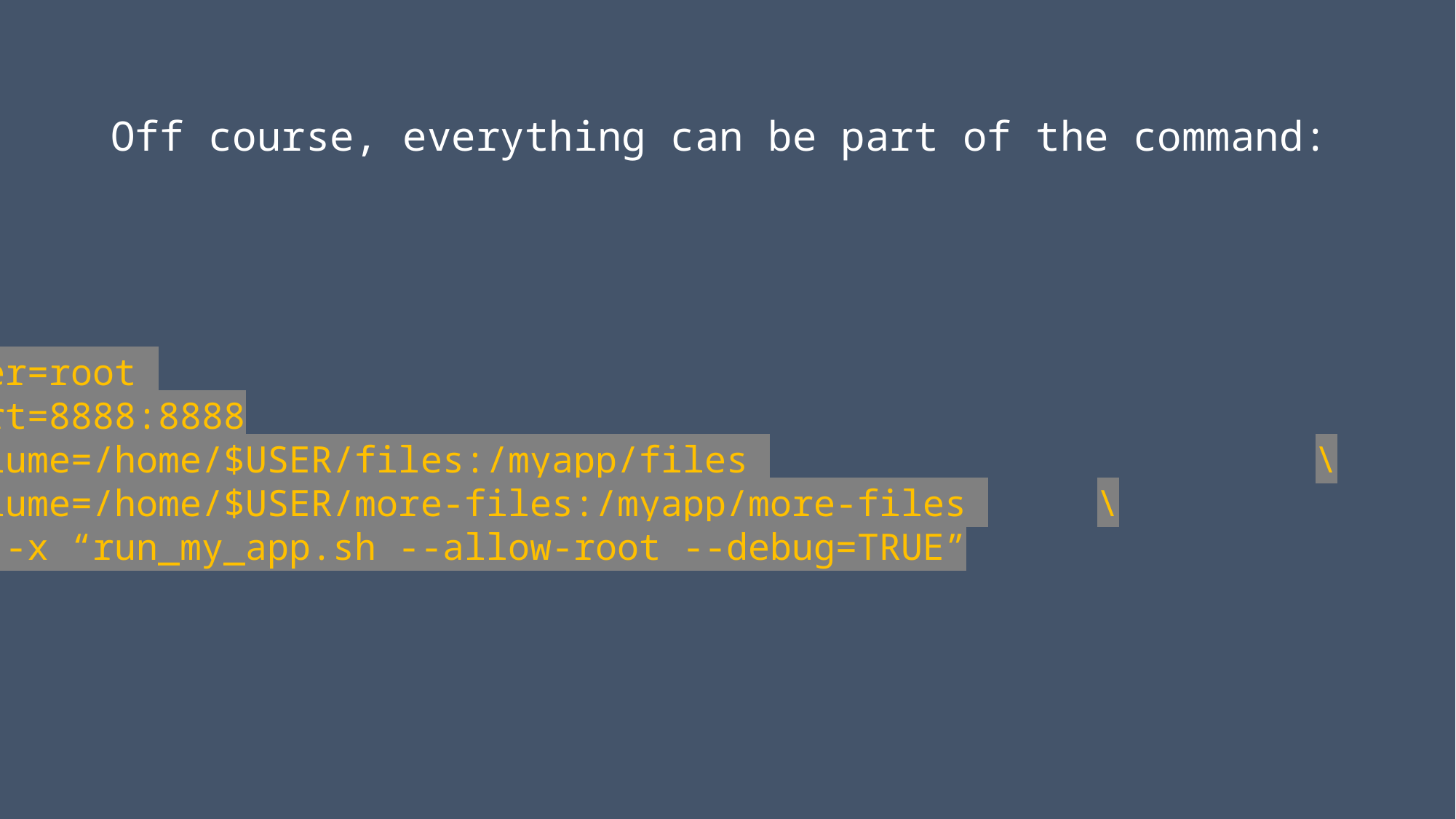

# Off course, everything can be part of the command:
docker run 																		\
		--user=root 																\
		--port=8888:8888														\
		--volume=/home/$USER/files:/myapp/files 					\
		--volume=/home/$USER/more-files:/myapp/more-files 	\
		bash -x “run_my_app.sh --allow-root --debug=TRUE”